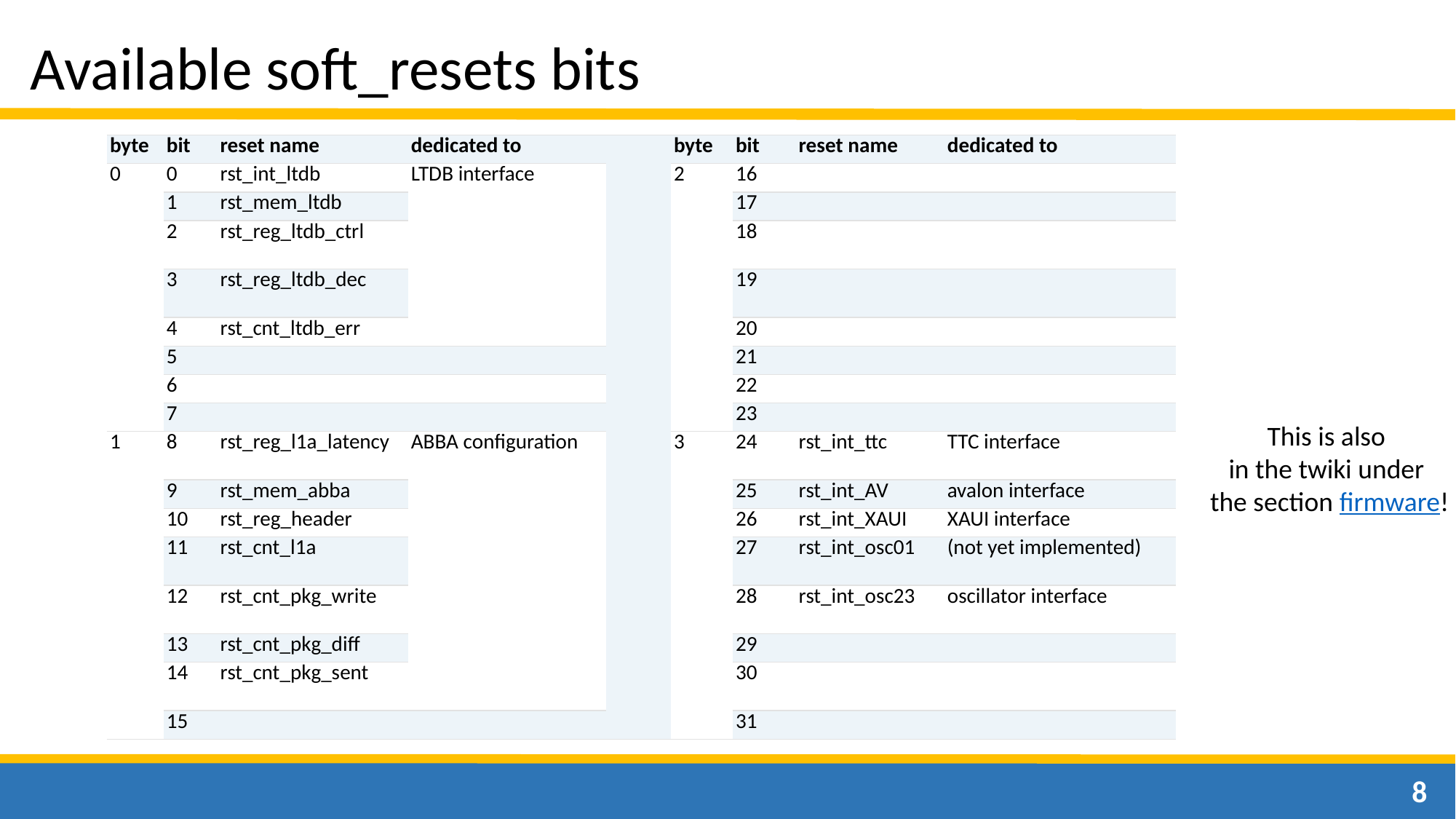

Available soft_resets bits
| byte | bit | reset name | dedicated to |  | byte | bit | reset name | dedicated to |
| --- | --- | --- | --- | --- | --- | --- | --- | --- |
| 0 | 0 | rst\_int\_ltdb | LTDB interface |  | 2 | 16 |  |  |
|  | 1 | rst\_mem\_ltdb |  |  |  | 17 |  |  |
|  | 2 | rst\_reg\_ltdb\_ctrl |  |  |  | 18 |  |  |
|  | 3 | rst\_reg\_ltdb\_dec |  |  |  | 19 |  |  |
|  | 4 | rst\_cnt\_ltdb\_err |  |  |  | 20 |  |  |
|  | 5 |  |  |  |  | 21 |  |  |
|  | 6 |  |  |  |  | 22 |  |  |
|  | 7 |  |  |  |  | 23 |  |  |
| 1 | 8 | rst\_reg\_l1a\_latency | ABBA configuration |  | 3 | 24 | rst\_int\_ttc | TTC interface |
|  | 9 | rst\_mem\_abba |  |  |  | 25 | rst\_int\_AV | avalon interface |
|  | 10 | rst\_reg\_header |  |  |  | 26 | rst\_int\_XAUI | XAUI interface |
|  | 11 | rst\_cnt\_l1a |  |  |  | 27 | rst\_int\_osc01 | (not yet implemented) |
|  | 12 | rst\_cnt\_pkg\_write |  |  |  | 28 | rst\_int\_osc23 | oscillator interface |
|  | 13 | rst\_cnt\_pkg\_diff |  |  |  | 29 |  |  |
|  | 14 | rst\_cnt\_pkg\_sent |  |  |  | 30 |  |  |
|  | 15 |  |  |  |  | 31 |  |  |
This is also
in the twiki under
the section firmware!

8